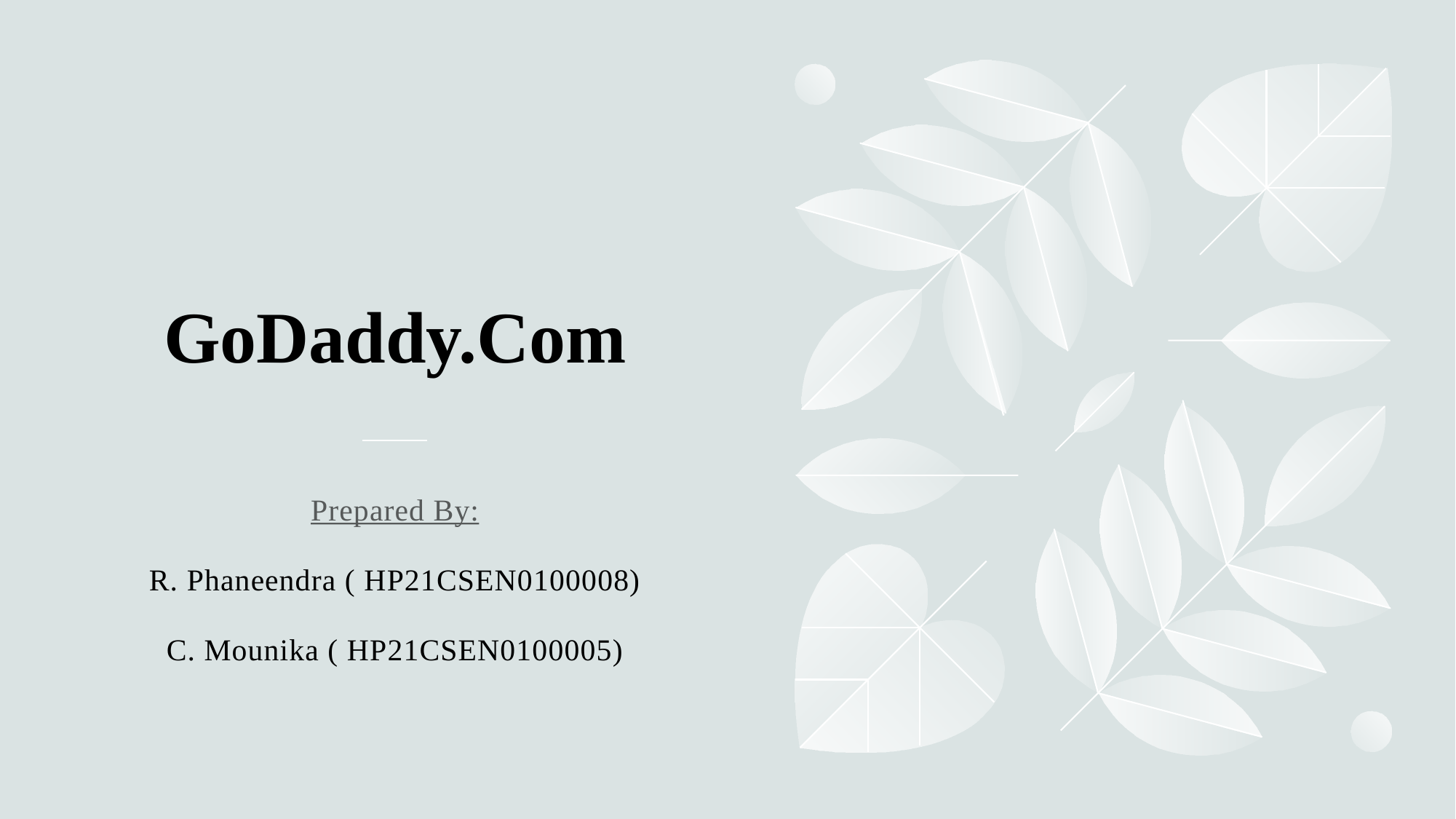

# GoDaddy.Com
Prepared By:
R. Phaneendra ( HP21CSEN0100008)
C. Mounika ( HP21CSEN0100005)